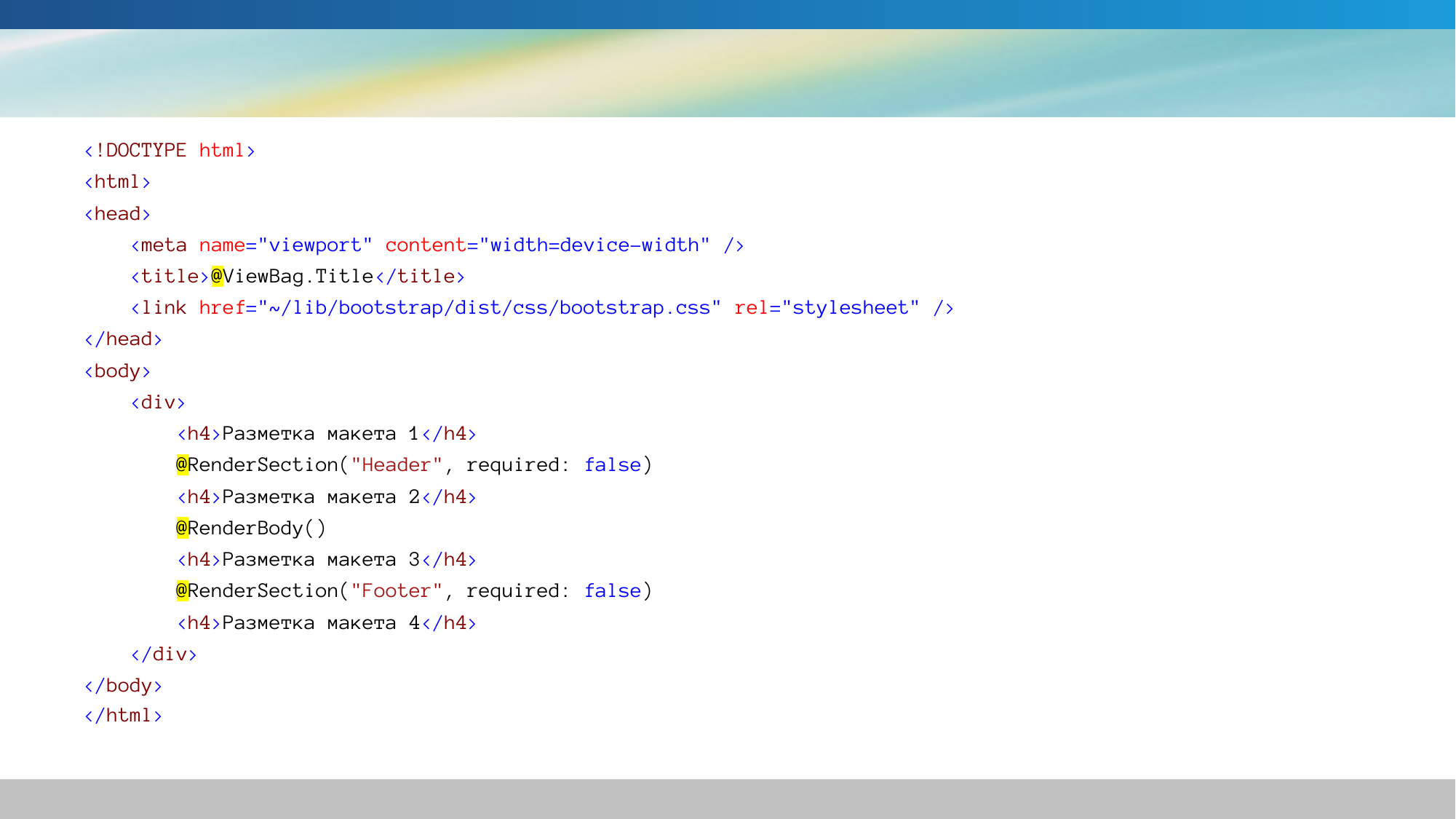

#
<!DOCTYPE html>
<html>
<head>
    <meta name="viewport" content="width=device-width" />
    <title>@ViewBag.Title</title>
    <link href="~/lib/bootstrap/dist/css/bootstrap.css" rel="stylesheet" />
</head>
<body>
    <div>
        <h4>Разметка макета 1</h4>
        @RenderSection("Header", required: false)
        <h4>Разметка макета 2</h4>
        @RenderBody()
        <h4>Разметка макета 3</h4>
        @RenderSection("Footer", required: false)
        <h4>Разметка макета 4</h4>
    </div>
</body>
</html>